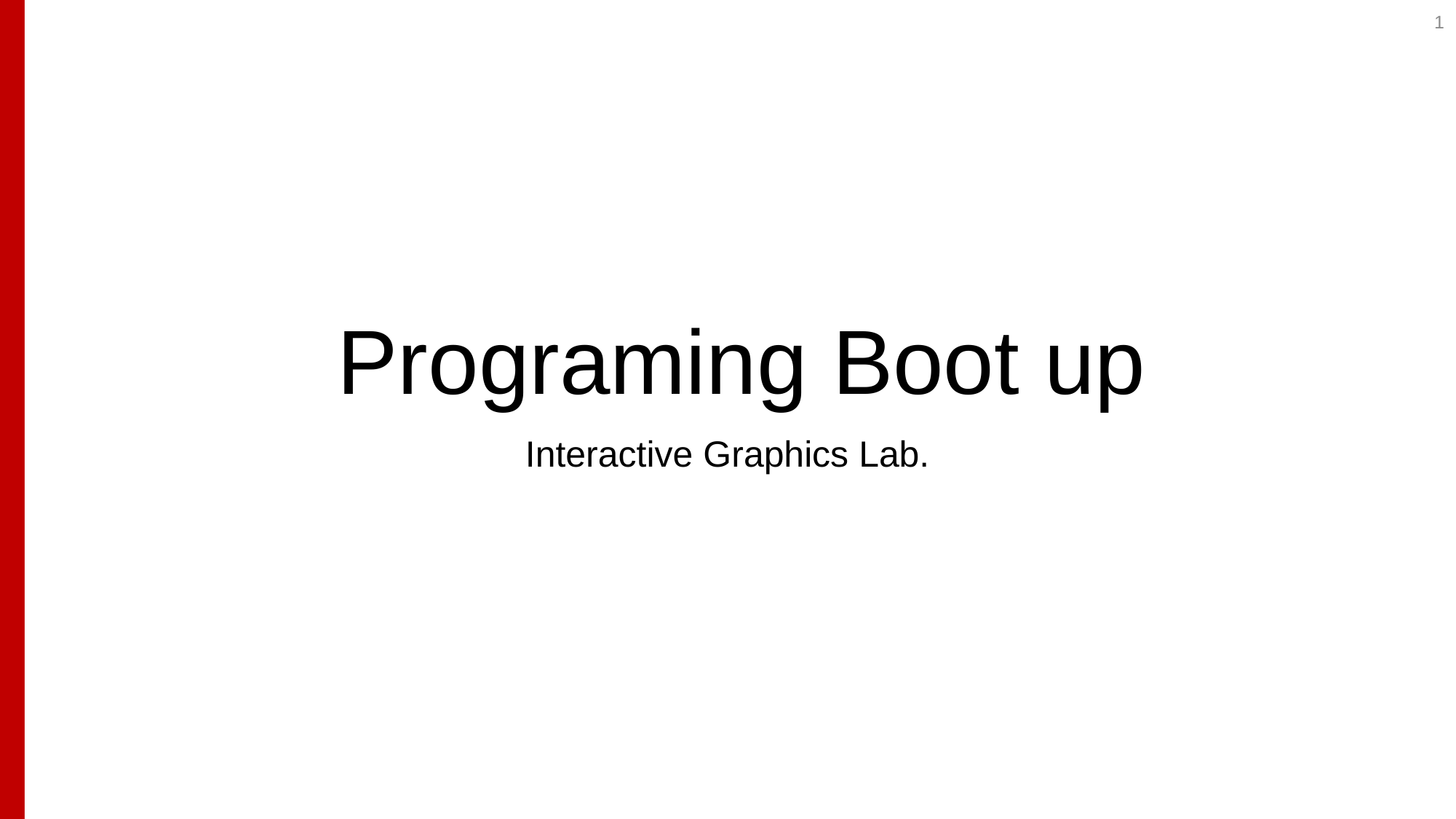

1
# Programing Boot up
Interactive Graphics Lab.